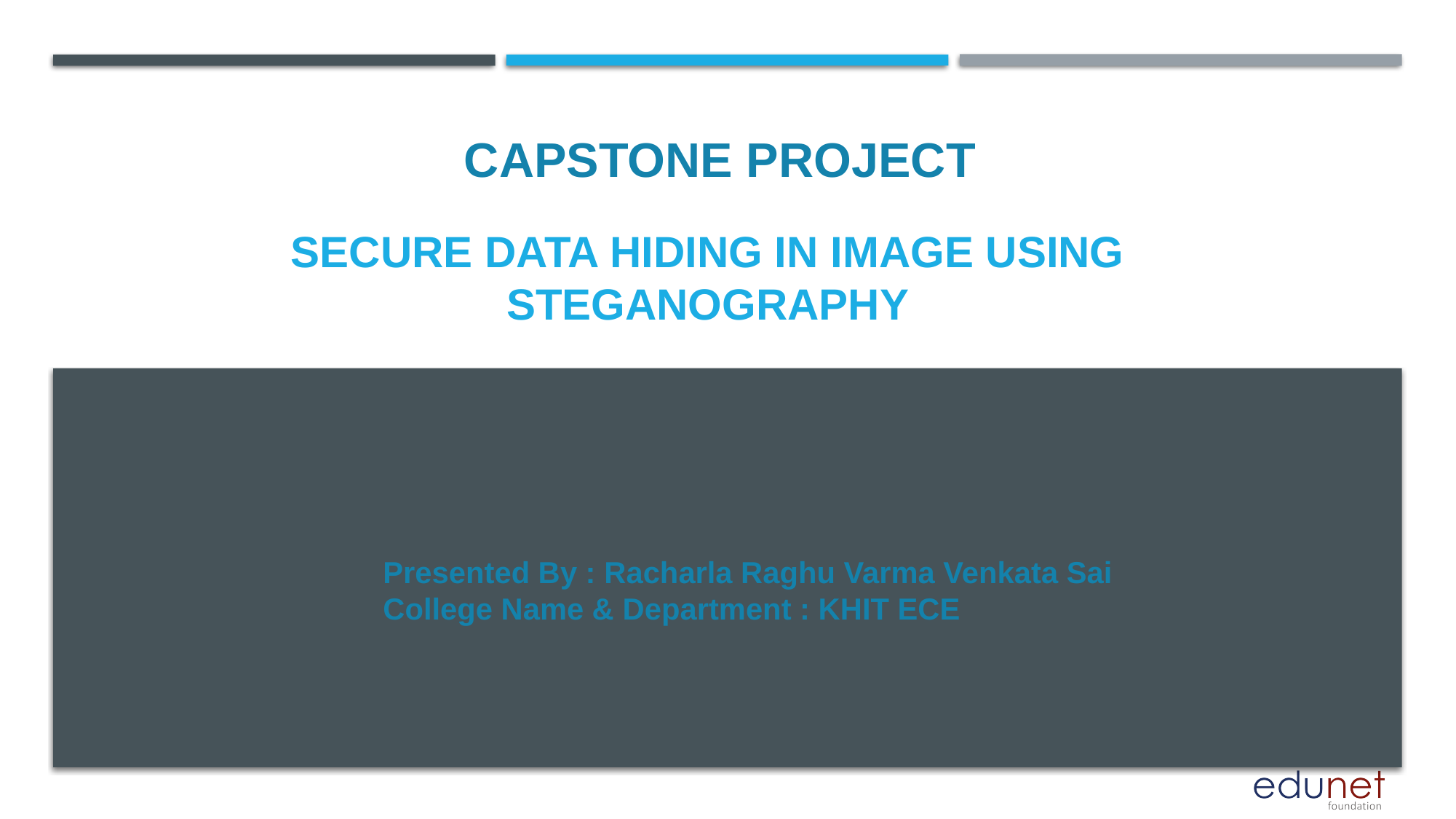

CAPSTONE PROJECT
# Secure Data Hiding in Image Using Steganography
Presented By : Racharla Raghu Varma Venkata Sai
College Name & Department : KHIT ECE